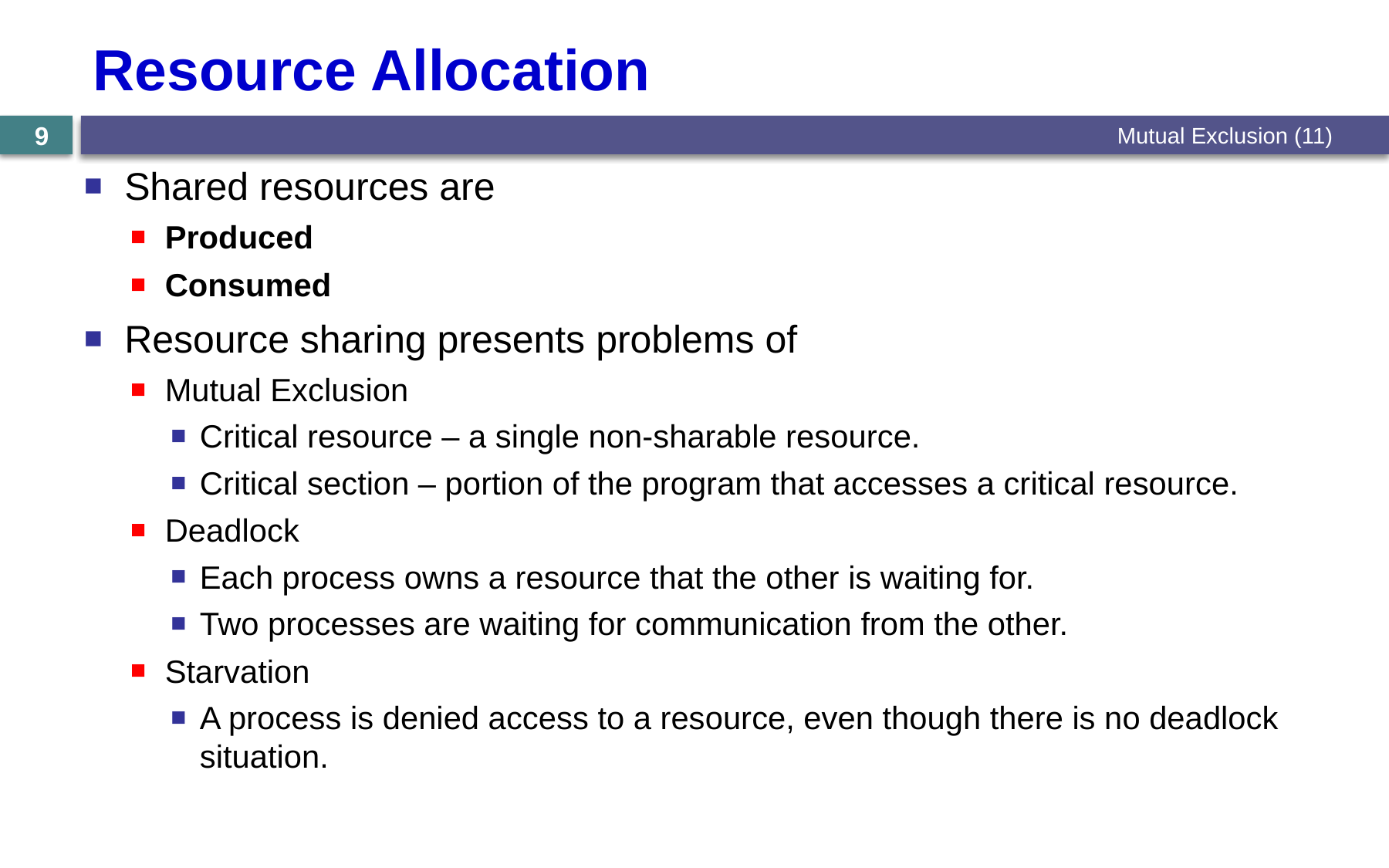

# Resource Allocation
Mutual Exclusion (11)
9
Shared resources are
Produced
Consumed
Resource sharing presents problems of
Mutual Exclusion
Critical resource – a single non-sharable resource.
Critical section – portion of the program that accesses a critical resource.
Deadlock
Each process owns a resource that the other is waiting for.
Two processes are waiting for communication from the other.
Starvation
A process is denied access to a resource, even though there is no deadlock situation.